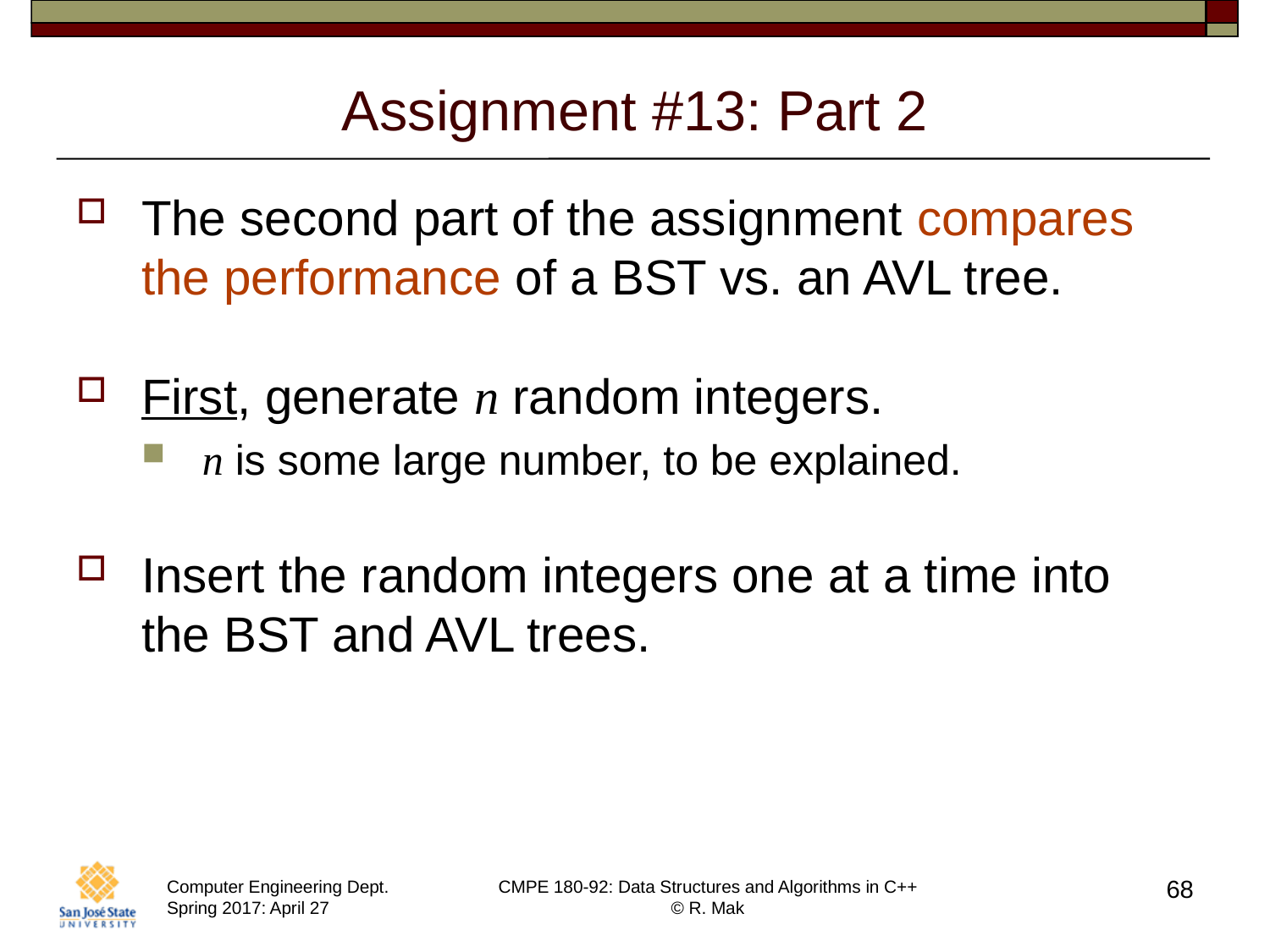

# Assignment #13: Part 2
The second part of the assignment compares the performance of a BST vs. an AVL tree.

First, generate n random integers.
n is some large number, to be explained.

Insert the random integers one at a time into the BST and AVL trees.
68